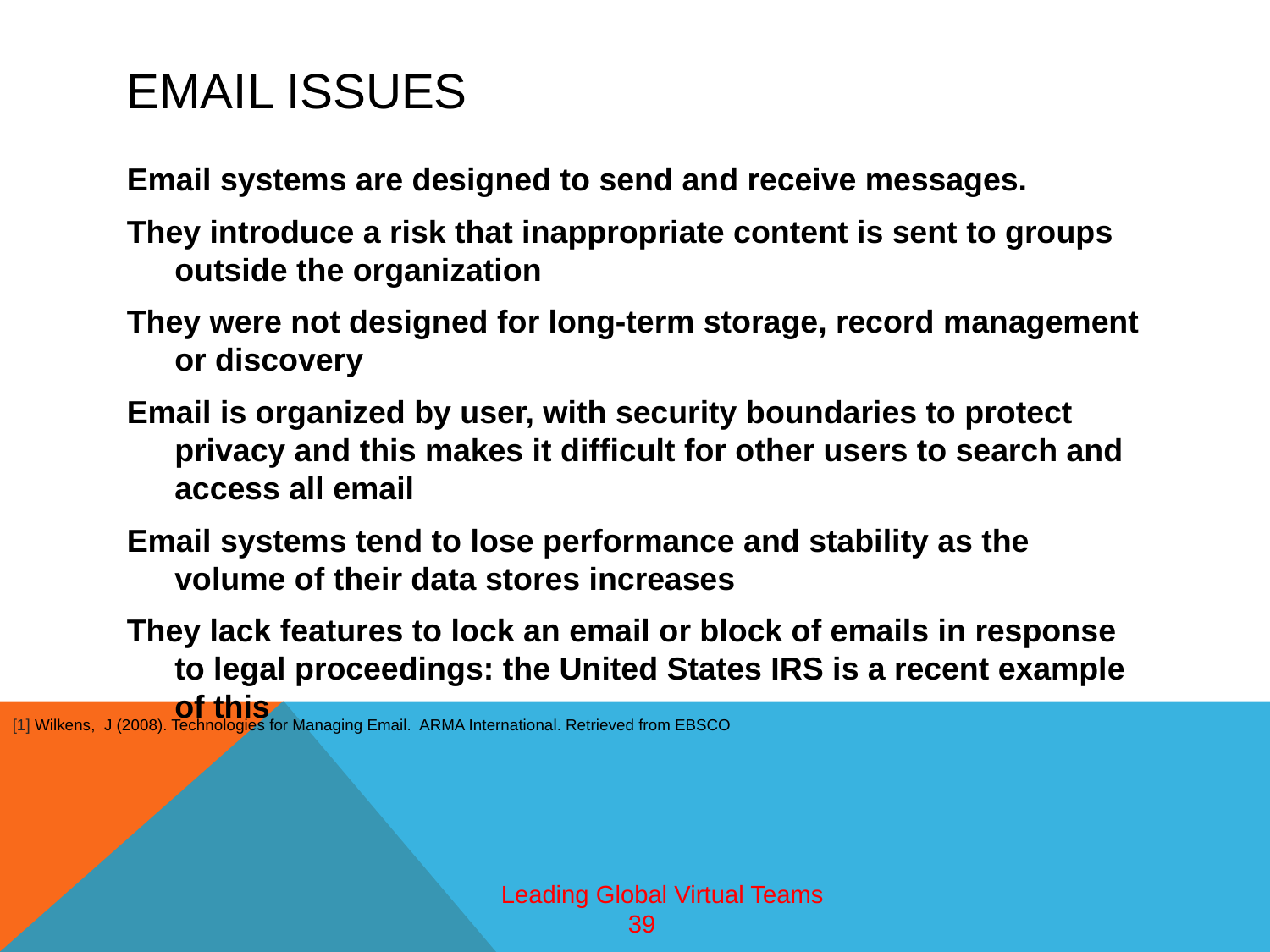

# Email issues
Email systems are designed to send and receive messages.
They introduce a risk that inappropriate content is sent to groups outside the organization
They were not designed for long-term storage, record management or discovery
Email is organized by user, with security boundaries to protect privacy and this makes it difficult for other users to search and access all email
Email systems tend to lose performance and stability as the volume of their data stores increases
They lack features to lock an email or block of emails in response to legal proceedings: the United States IRS is a recent example of this
[1] Wilkens,  J (2008). Technologies for Managing Email.  ARMA International. Retrieved from EBSCO